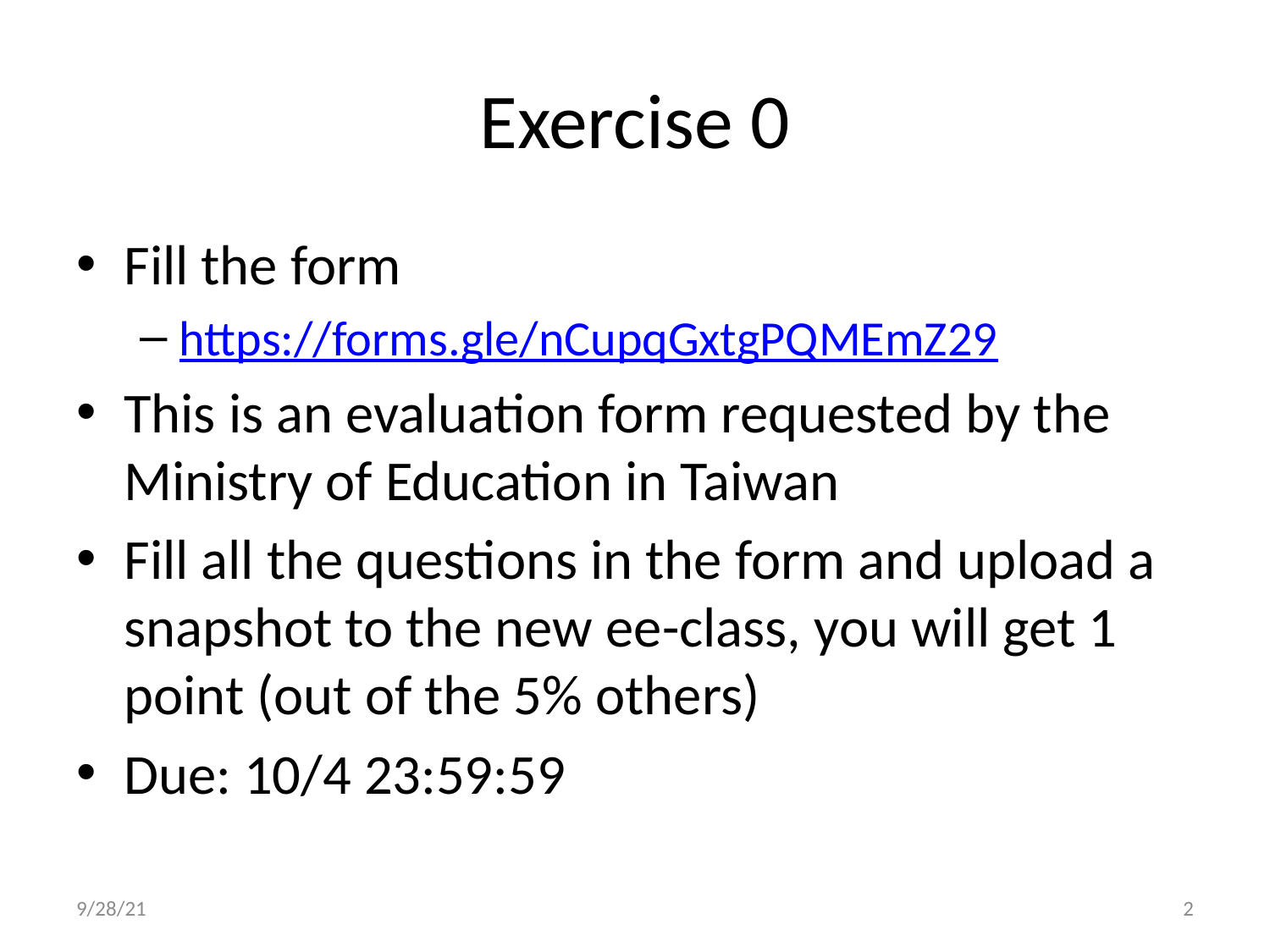

# Exercise 0
Fill the form
https://forms.gle/nCupqGxtgPQMEmZ29
This is an evaluation form requested by the Ministry of Education in Taiwan
Fill all the questions in the form and upload a snapshot to the new ee-class, you will get 1 point (out of the 5% others)
Due: 10/4 23:59:59
9/28/21
2